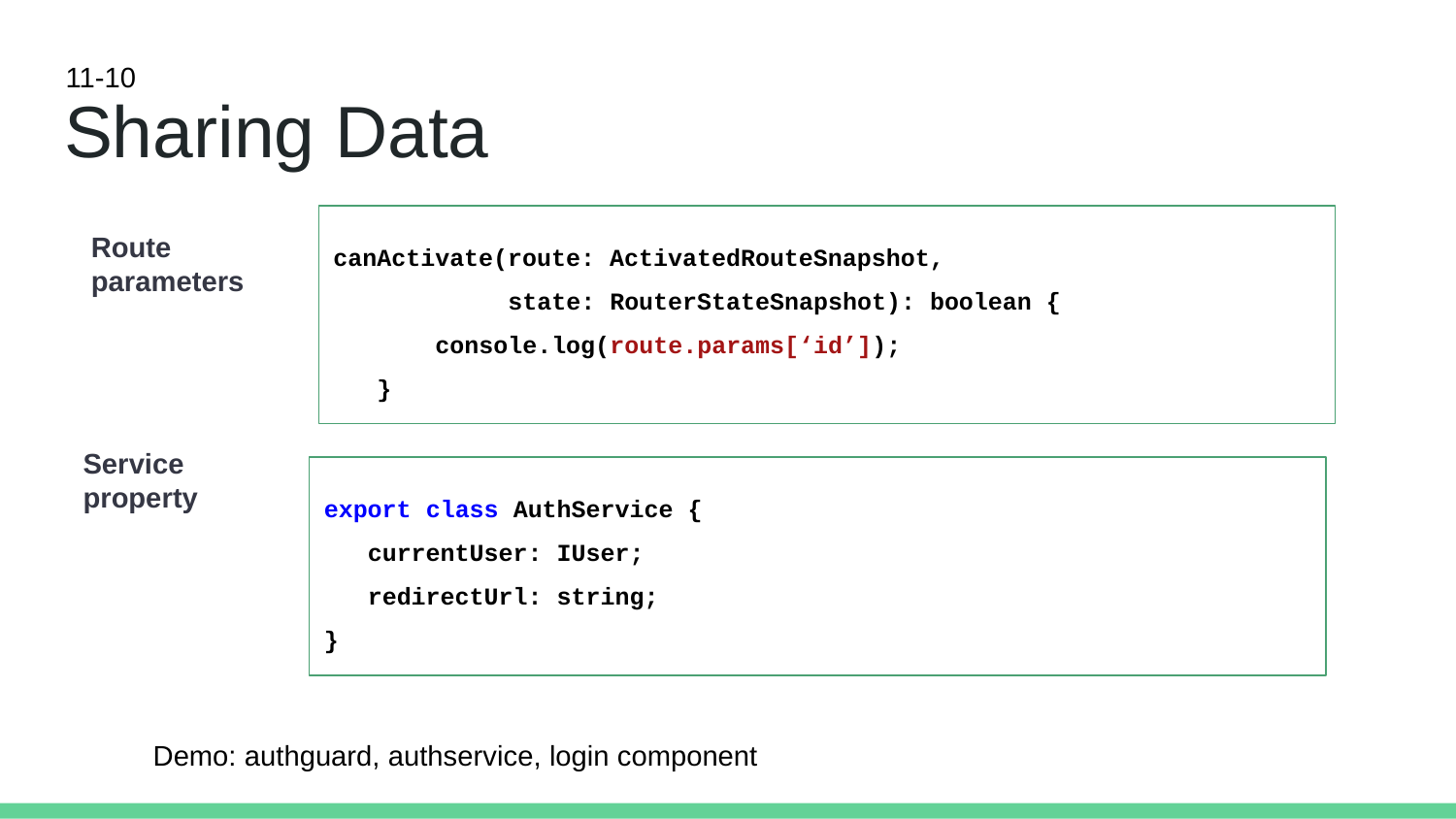

11-10
# Sharing Data
canActivate(route: ActivatedRouteSnapshot,
  state: RouterStateSnapshot): boolean {
       console.log(route.params[‘id’]);
   }
Route
parameters
Service
property
export class AuthService {
   currentUser: IUser;
   redirectUrl: string;
}
Demo: authguard, authservice, login component